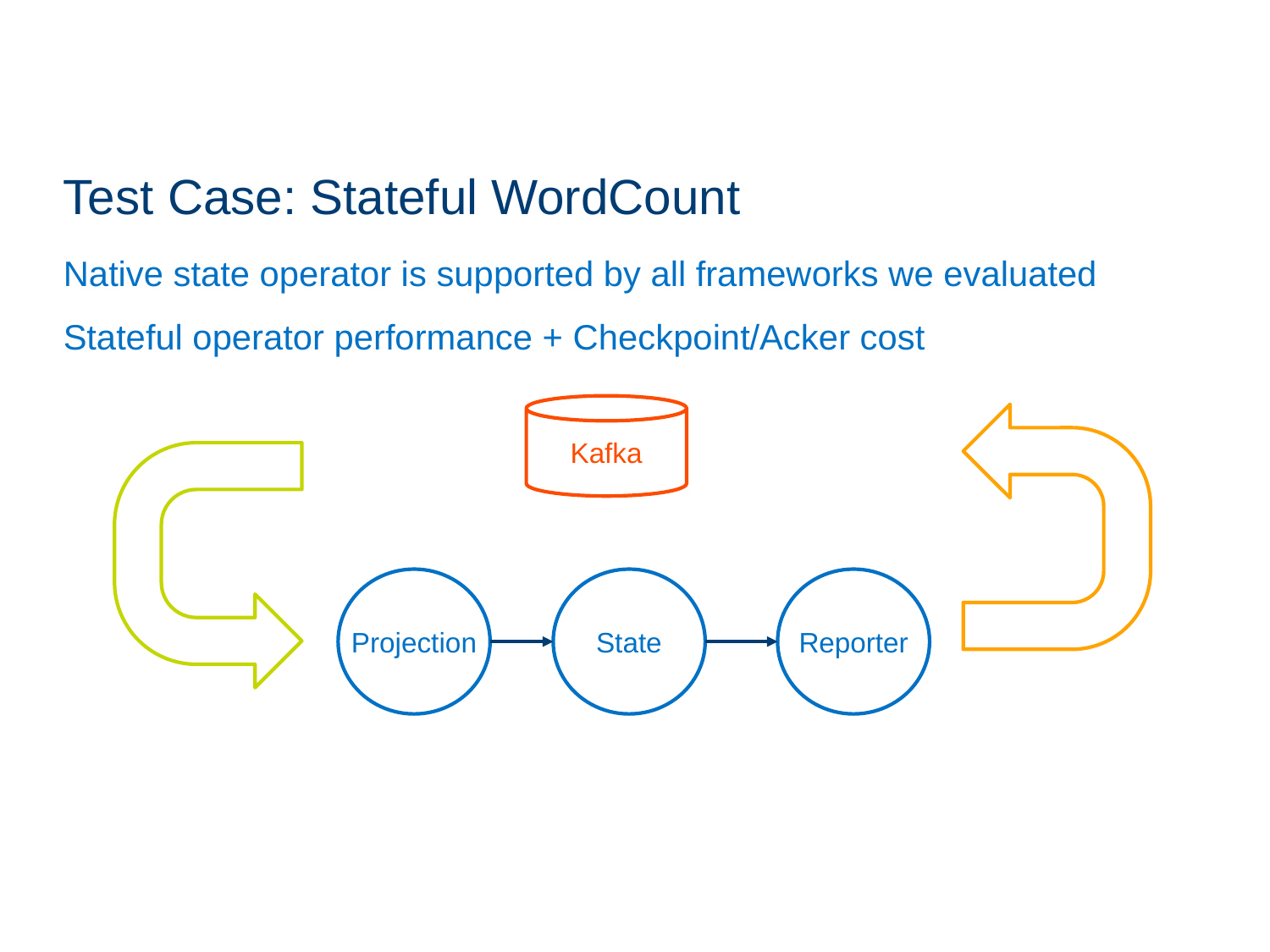

Test Case: Stateful WordCount
Native state operator is supported by all frameworks we evaluated
Stateful operator performance + Checkpoint/Acker cost
Kafka

State
Reporter
Projection